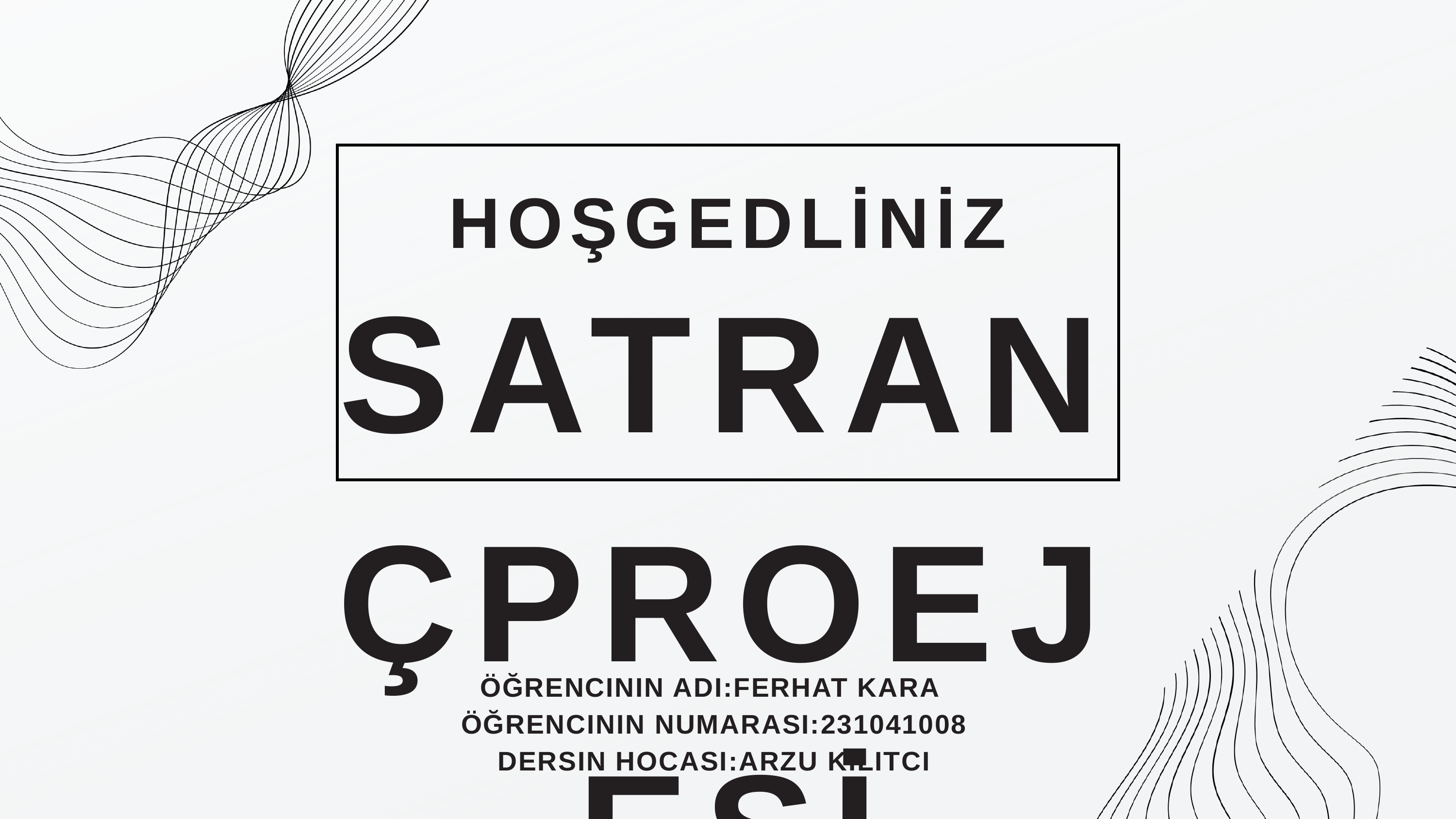

HOŞGEDLİNİZ
SATRANÇPROEJESİ

ÖĞRENCININ ADI:FERHAT KARA
ÖĞRENCININ NUMARASI:231041008
DERSIN HOCASI:ARZU KILITCI